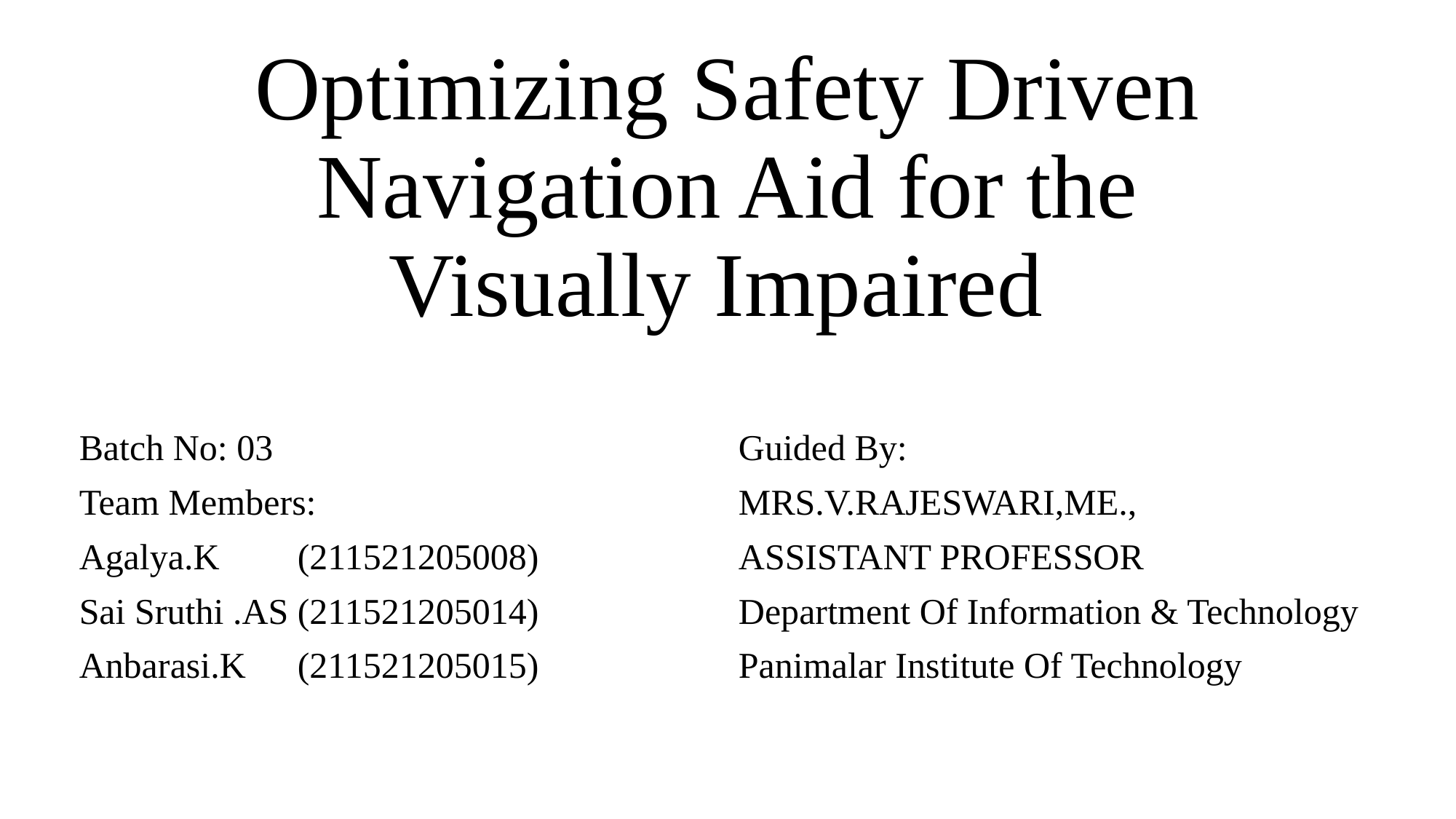

# Optimizing Safety Driven Navigation Aid for the Visually Impaired
Batch No: 03
Team Members:
Agalya.K	(211521205008)
Sai Sruthi .AS	(211521205014)
Anbarasi.K	(211521205015)

Guided By:
MRS.V.RAJESWARI,ME.,
ASSISTANT PROFESSOR
Department Of Information & Technology
Panimalar Institute Of Technology